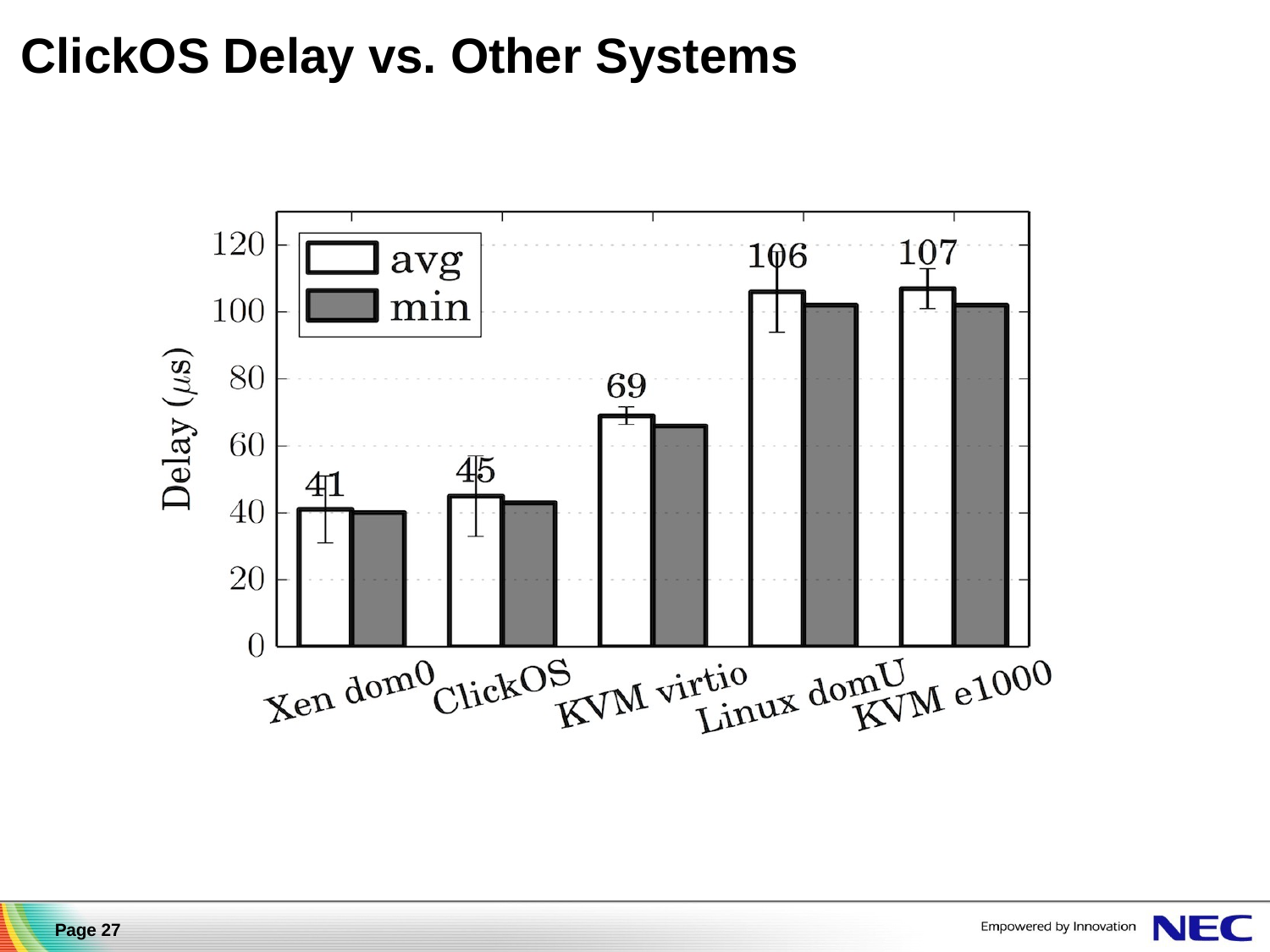

# ClickOS Delay vs. Other Systems

Page 27